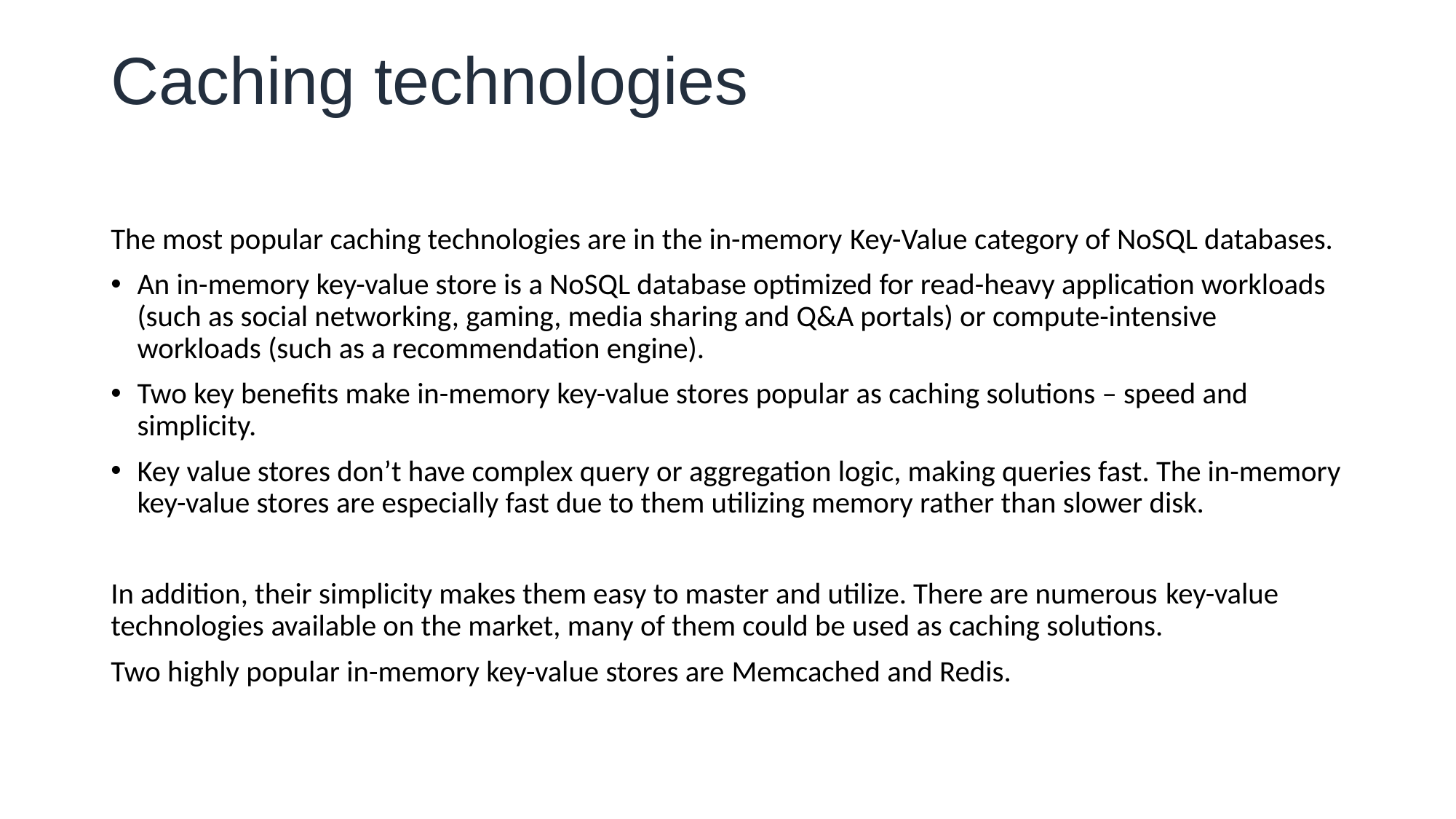

# Caching technologies
The most popular caching technologies are in the in-memory Key-Value category of NoSQL databases.
An in-memory key-value store is a NoSQL database optimized for read-heavy application workloads (such as social networking, gaming, media sharing and Q&A portals) or compute-intensive workloads (such as a recommendation engine).
Two key benefits make in-memory key-value stores popular as caching solutions – speed and simplicity.
Key value stores don’t have complex query or aggregation logic, making queries fast. The in-memory key-value stores are especially fast due to them utilizing memory rather than slower disk.

In addition, their simplicity makes them easy to master and utilize. There are numerous key-value technologies available on the market, many of them could be used as caching solutions.
Two highly popular in-memory key-value stores are Memcached and Redis.